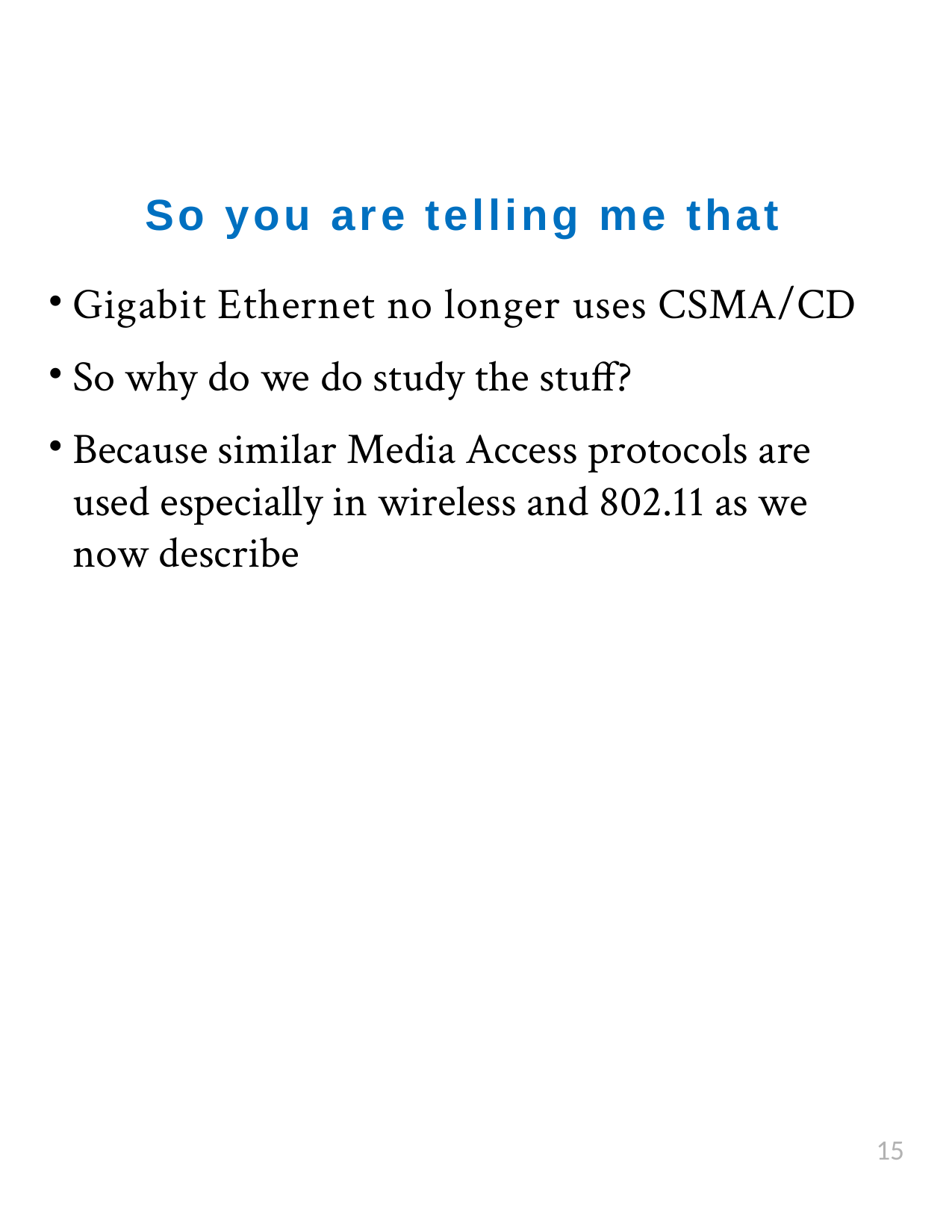

So you are telling me that

Gigabit Ethernet no longer uses CSMA/CD
So why do we do study the stuff?
Because similar Media Access protocols are used especially in wireless and 802.11 as we now describe
15